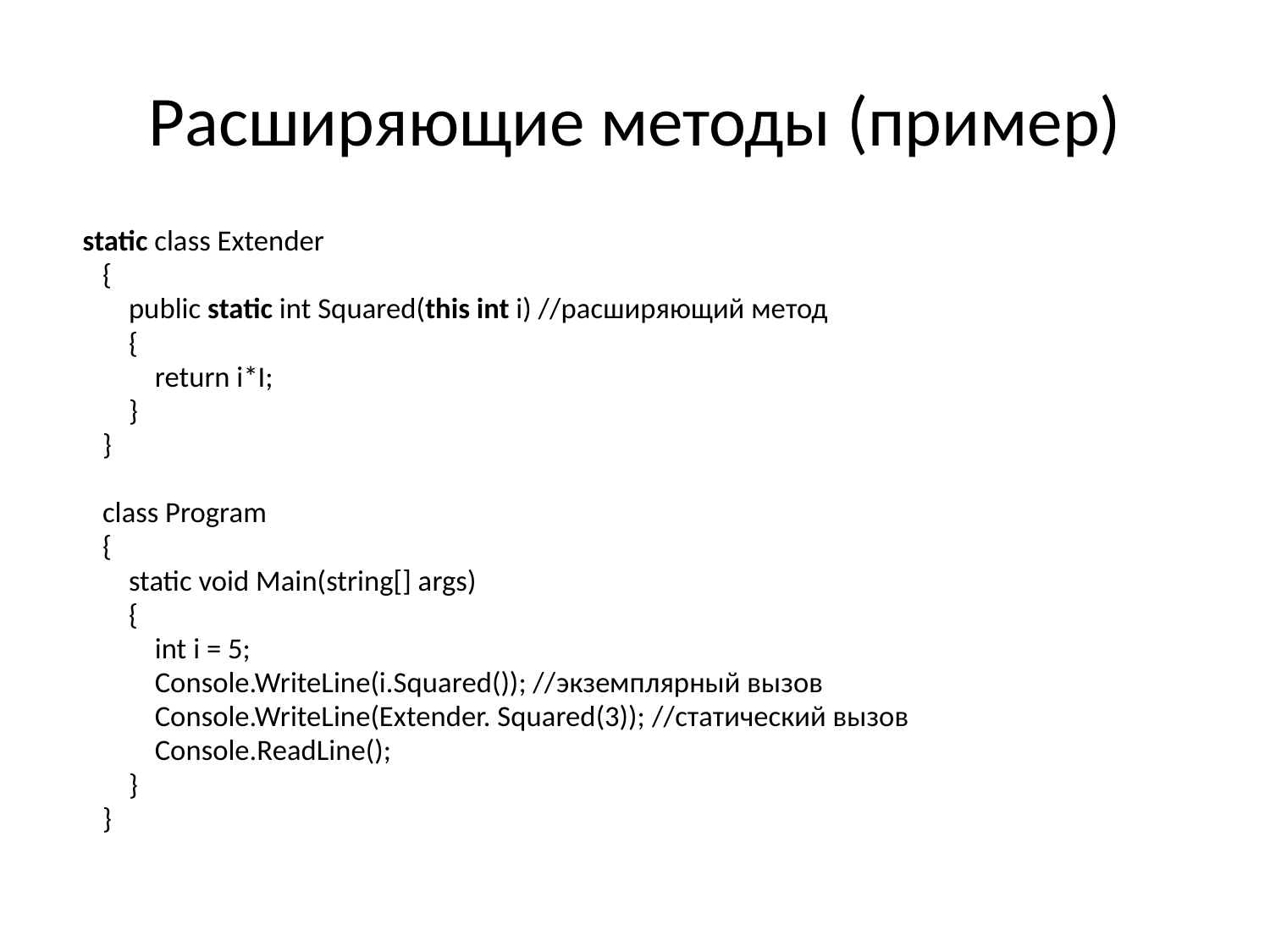

# Расширяющие методы (пример)
 static class Extender
    {
        public static int Squared(this int i) //расширяющий метод
        {
            return i*I;
        }
    }

    class Program
    {
        static void Main(string[] args)
        {
            int i = 5;
            Console.WriteLine(i.Squared()); //экземплярный вызов
            Console.WriteLine(Extender. Squared(3)); //статический вызов
            Console.ReadLine();
        }
    }